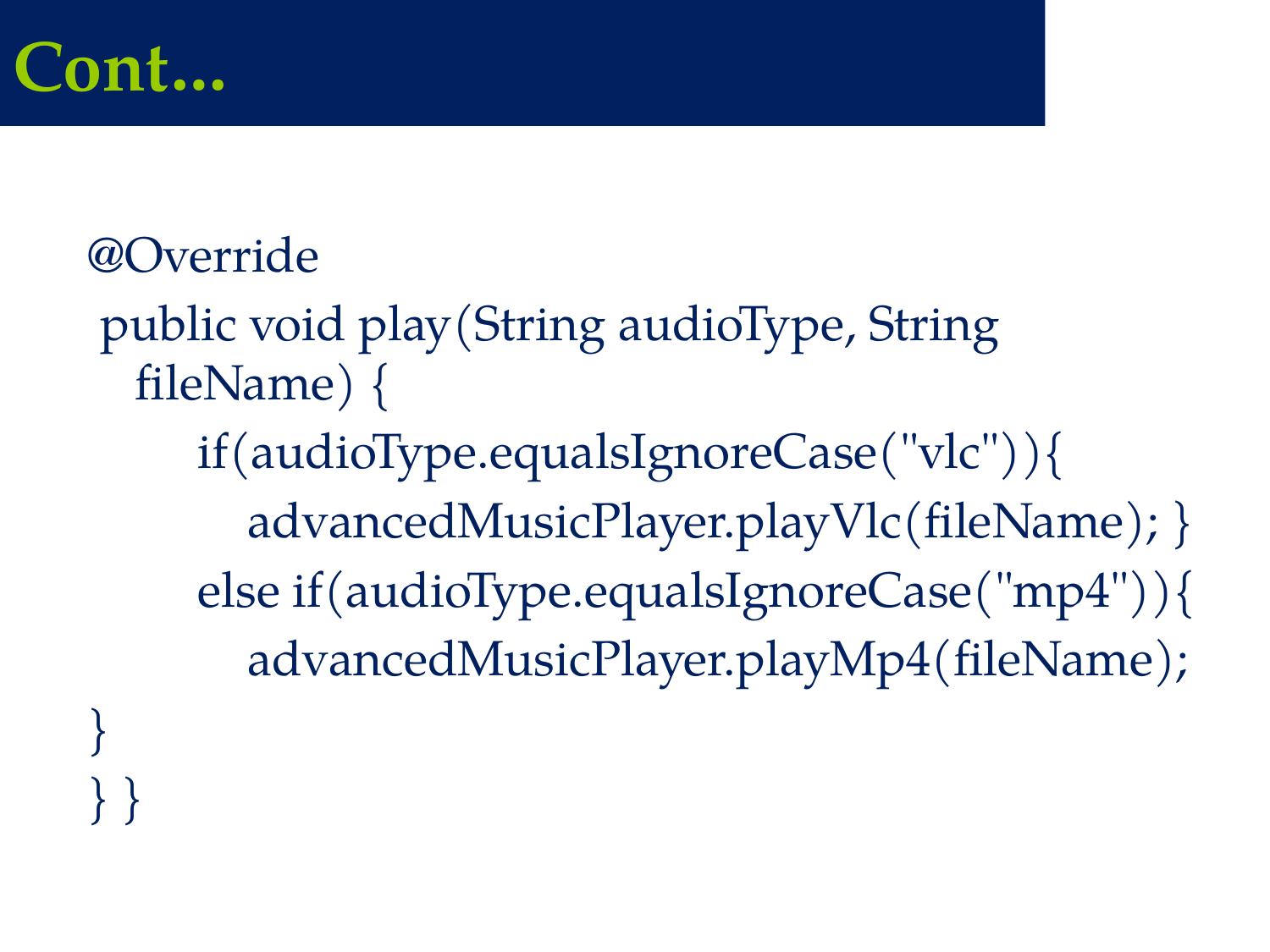

# Cont…
@Override
 public void play(String audioType, String fileName) {
         if(audioType.equalsIgnoreCase("vlc")){
             advancedMusicPlayer.playVlc(fileName); }
         else if(audioType.equalsIgnoreCase("mp4")){
             advancedMusicPlayer.playMp4(fileName);
}
} }